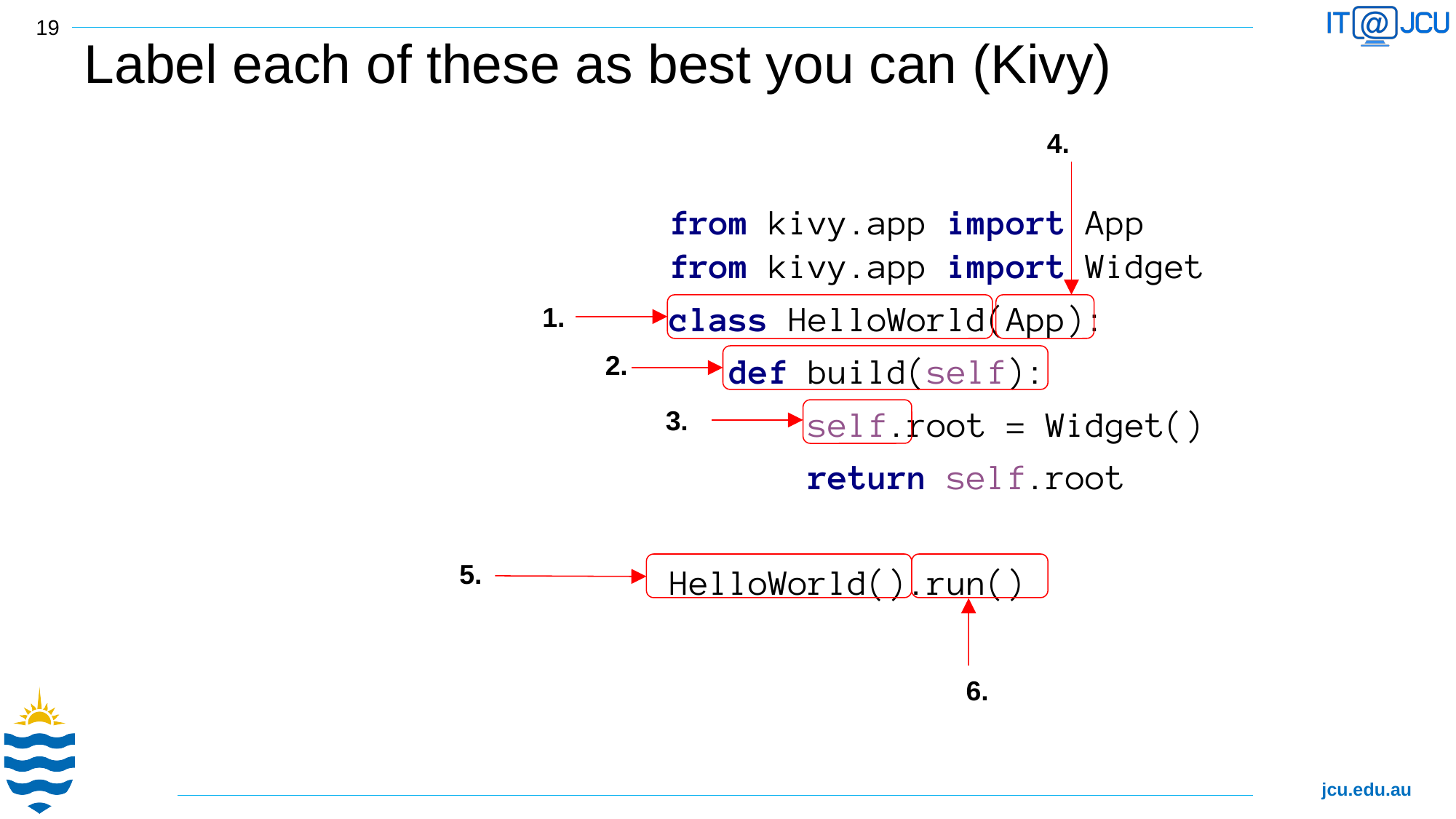

19
# Label each of these as best you can (Kivy)
4.
from kivy.app import App
from kivy.app import Widget
class HelloWorld(App):
   def build(self):
       self.root = Widget()
       return self.root

HelloWorld().run()
1.

2.

3.

5.

6.